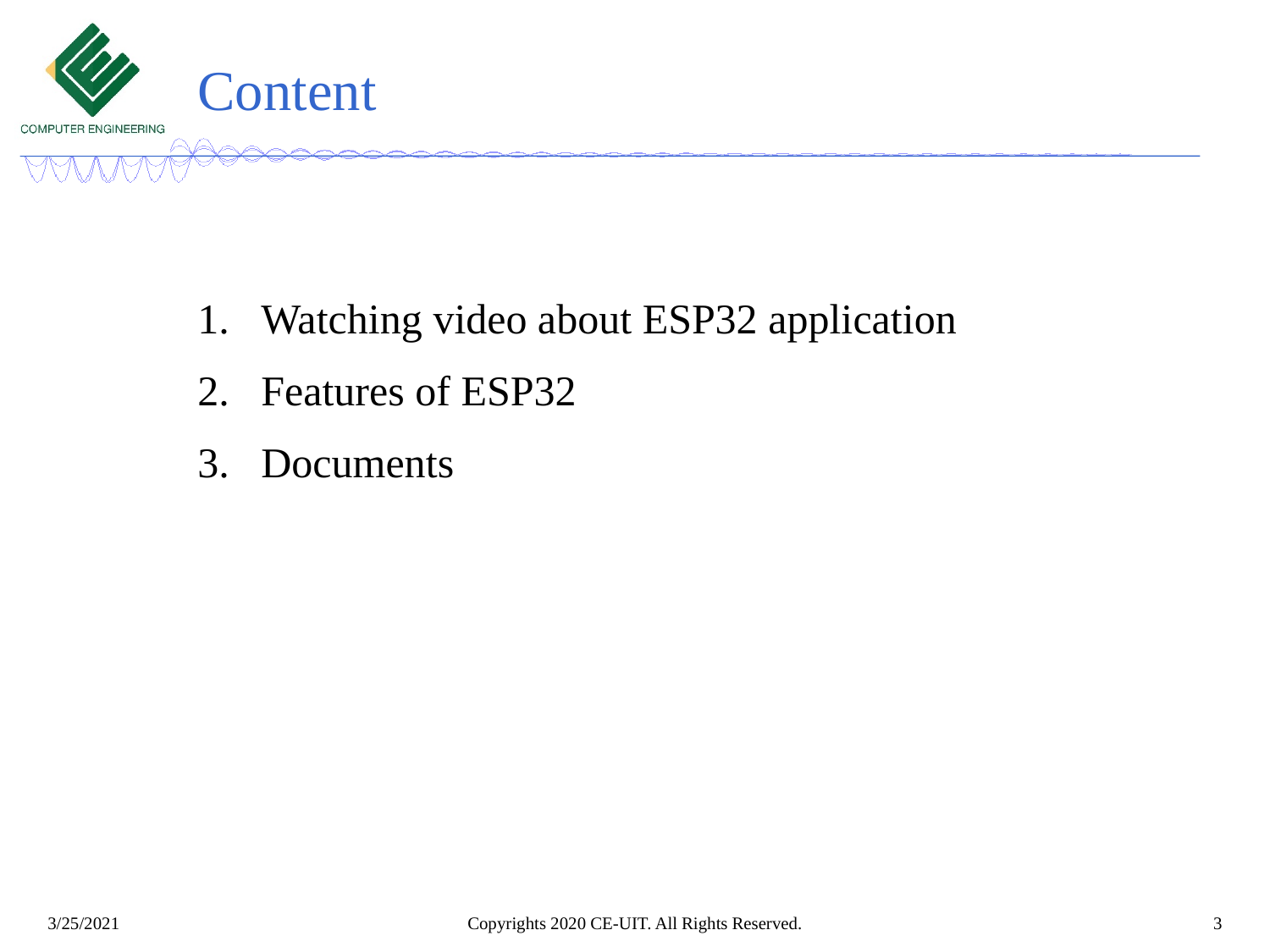

# Content
Watching video about ESP32 application
Features of ESP32
Documents
Copyrights 2020 CE-UIT. All Rights Reserved.
3
3/25/2021